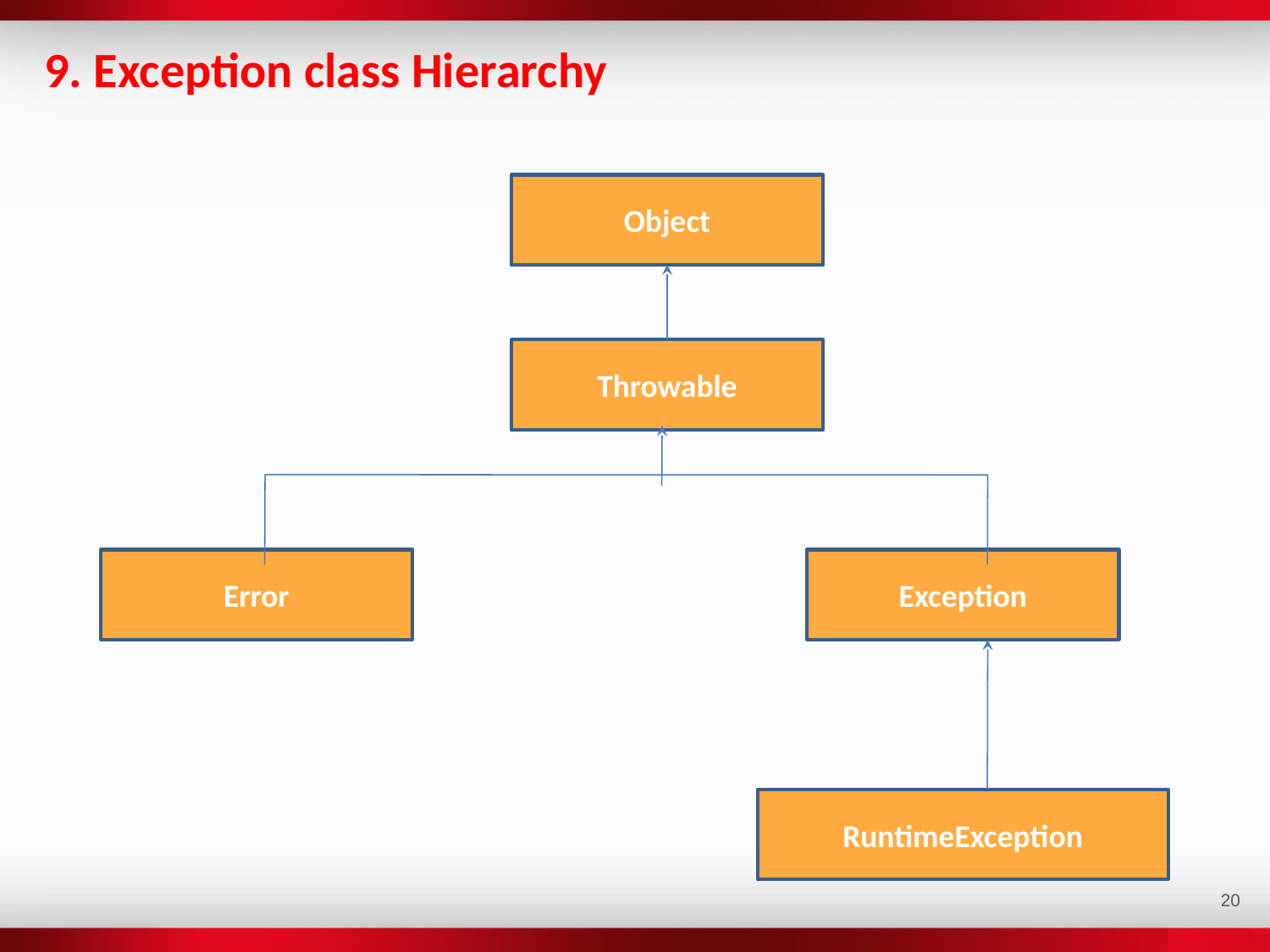

9. Exception class Hierarchy
Object
Throwable
Error
Exception
RuntimeException
20